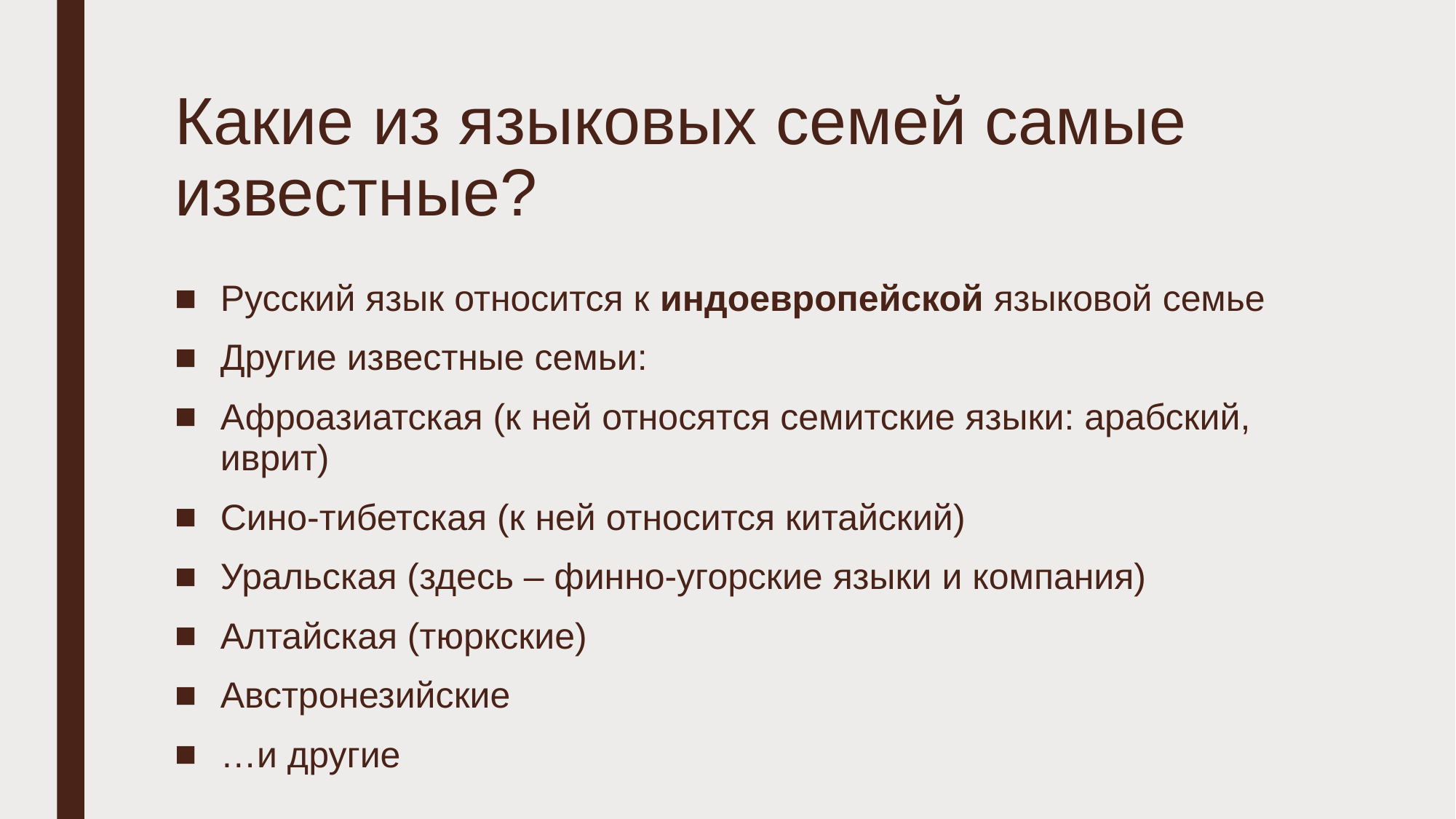

# Какие из языковых семей самые известные?
Русский язык относится к индоевропейской языковой семье
Другие известные семьи:
Афроазиатская (к ней относятся семитские языки: арабский, иврит)
Сино-тибетская (к ней относится китайский)
Уральская (здесь – финно-угорские языки и компания)
Алтайская (тюркские)
Австронезийские
…и другие